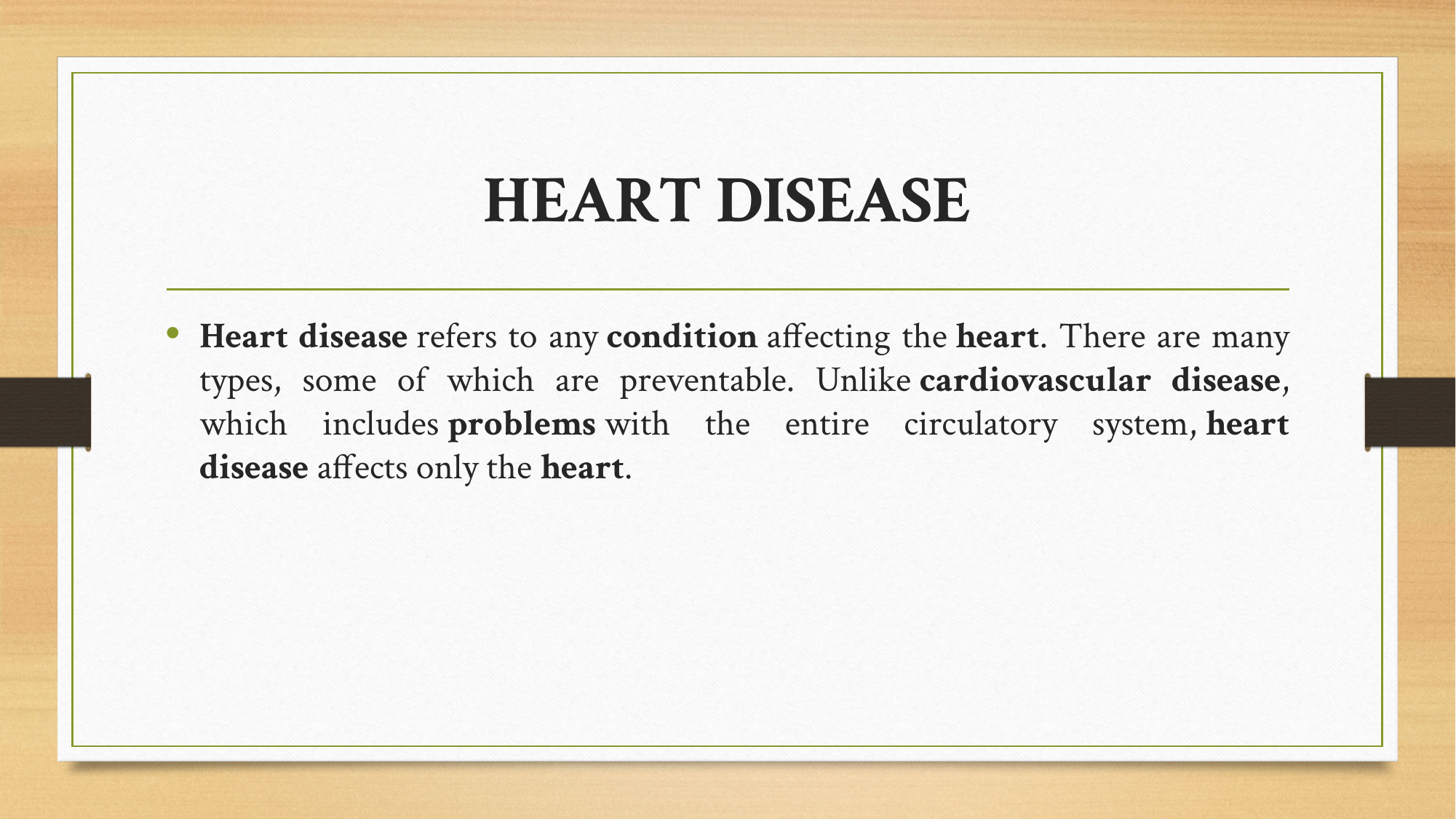

# HEART DISEASE
Heart disease refers to any condition affecting the heart. There are many types, some of which are preventable. Unlike cardiovascular disease, which includes problems with the entire circulatory system, heart disease affects only the heart.